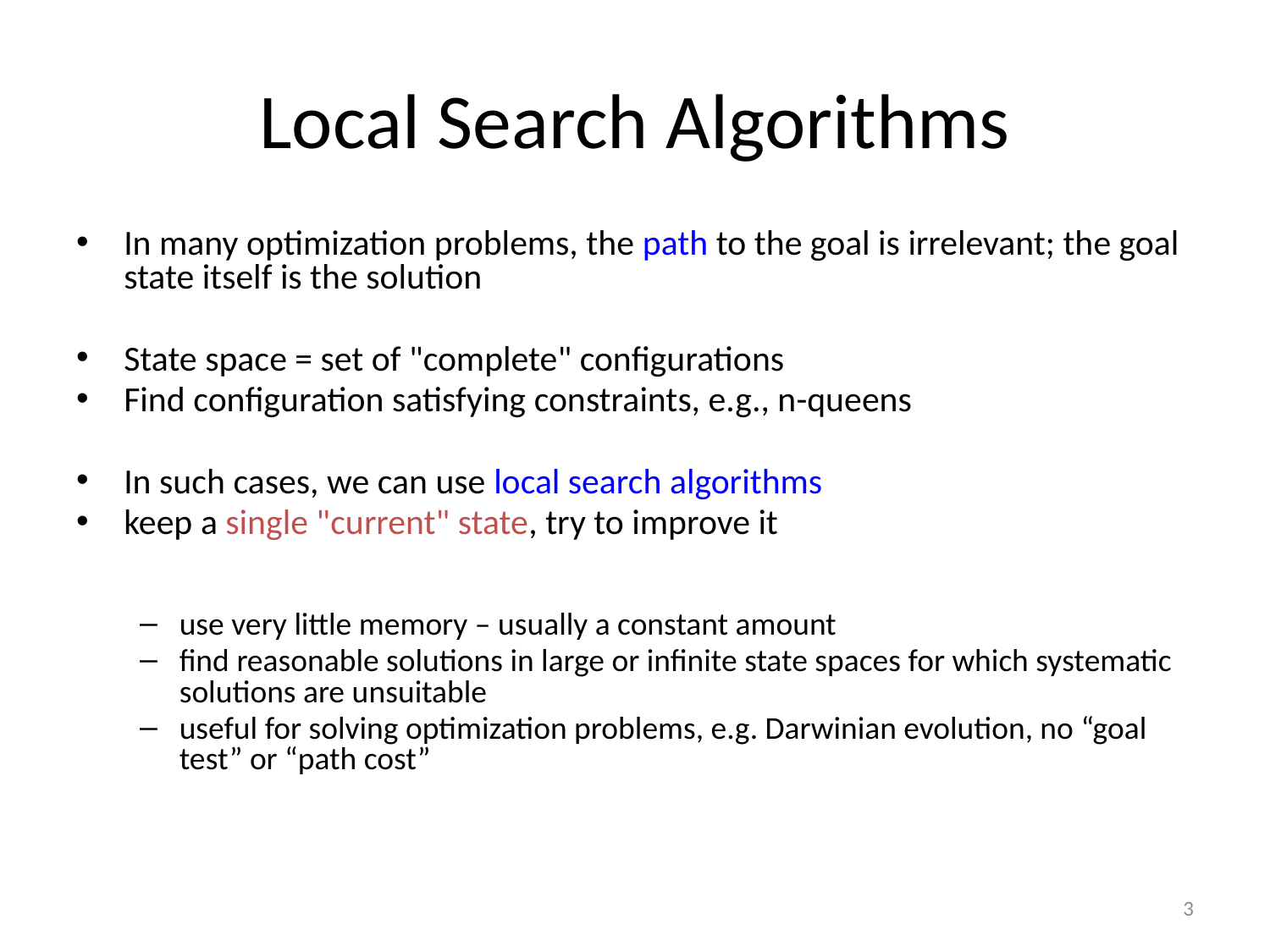

# Local Search Algorithms
In many optimization problems, the path to the goal is irrelevant; the goal state itself is the solution

State space = set of "complete" configurations
Find configuration satisfying constraints, e.g., n-queens

In such cases, we can use local search algorithms
keep a single "current" state, try to improve it

use very little memory – usually a constant amount
find reasonable solutions in large or infinite state spaces for which systematic solutions are unsuitable
useful for solving optimization problems, e.g. Darwinian evolution, no “goal test” or “path cost”
3